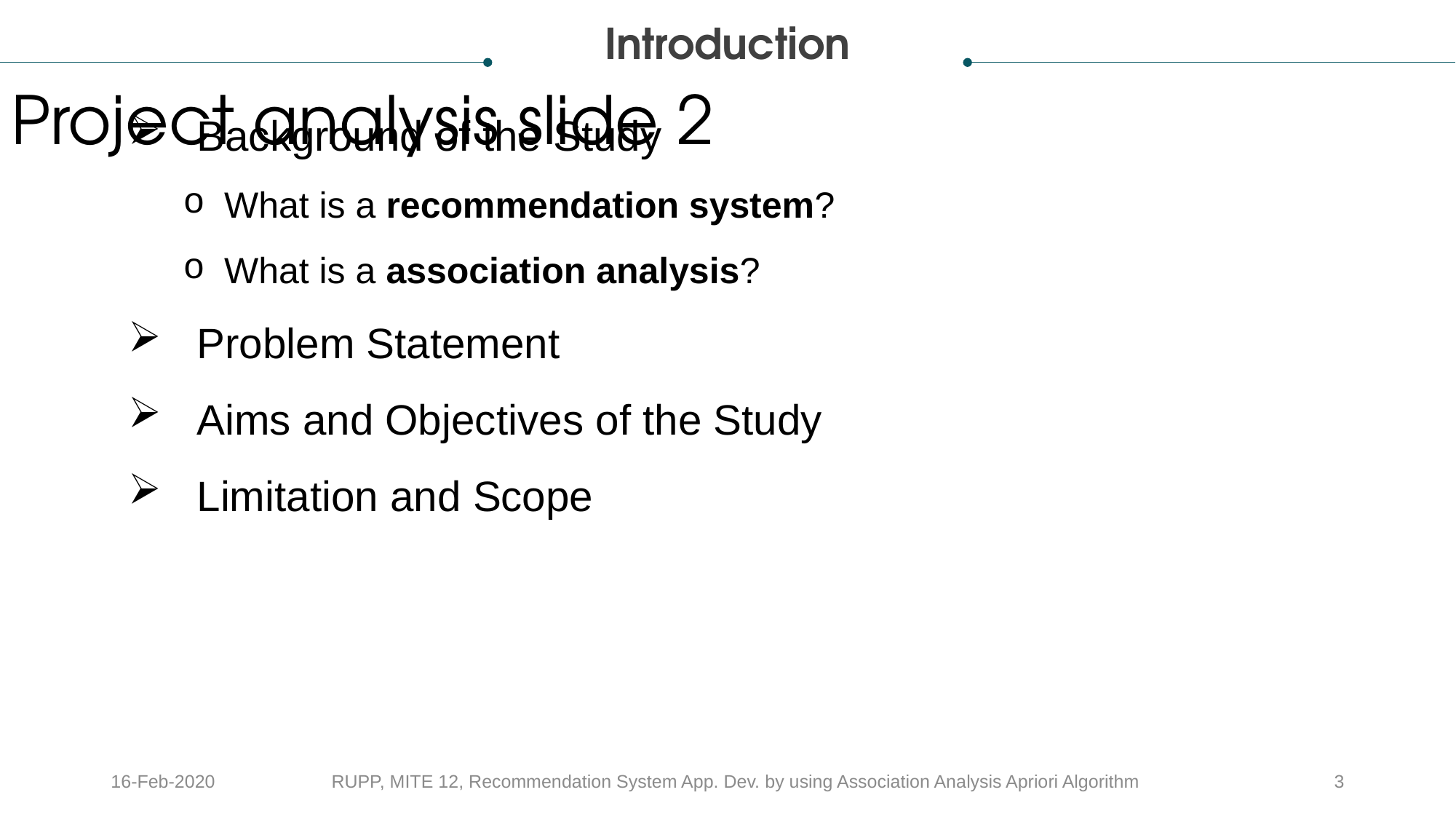

Introduction
Project analysis slide 2
Background of the Study
What is a recommendation system?
What is a association analysis?
Problem Statement
Aims and Objectives of the Study
Limitation and Scope

16-Feb-2020
RUPP, MITE 12, Recommendation System App. Dev. by using Association Analysis Apriori Algorithm
3